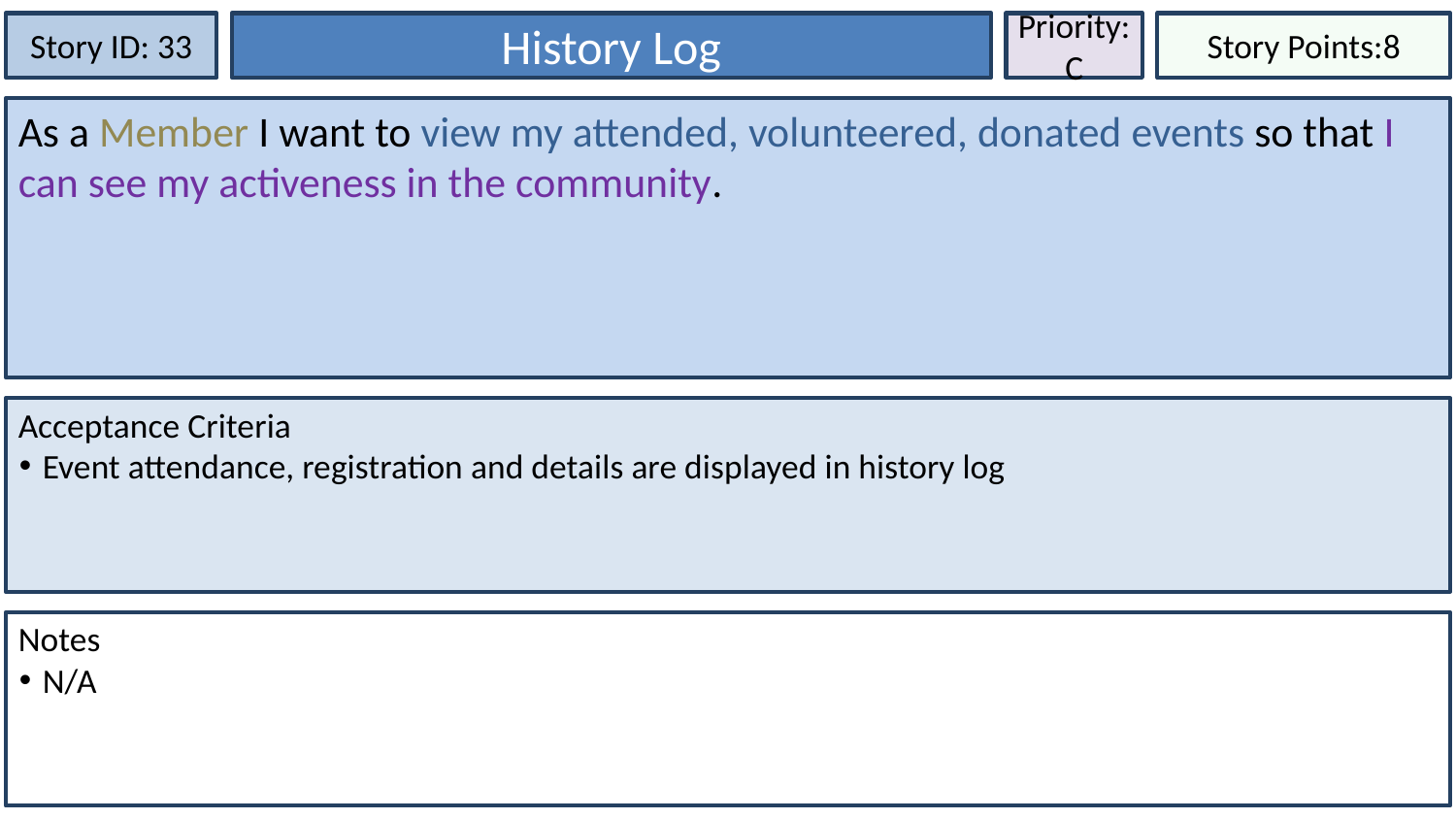

Story ID: 33
History Log
Priority:
C
Story Points:8
As a Member I want to view my attended, volunteered, donated events so that I can see my activeness in the community.
Acceptance Criteria
Event attendance, registration and details are displayed in history log
Notes
N/A